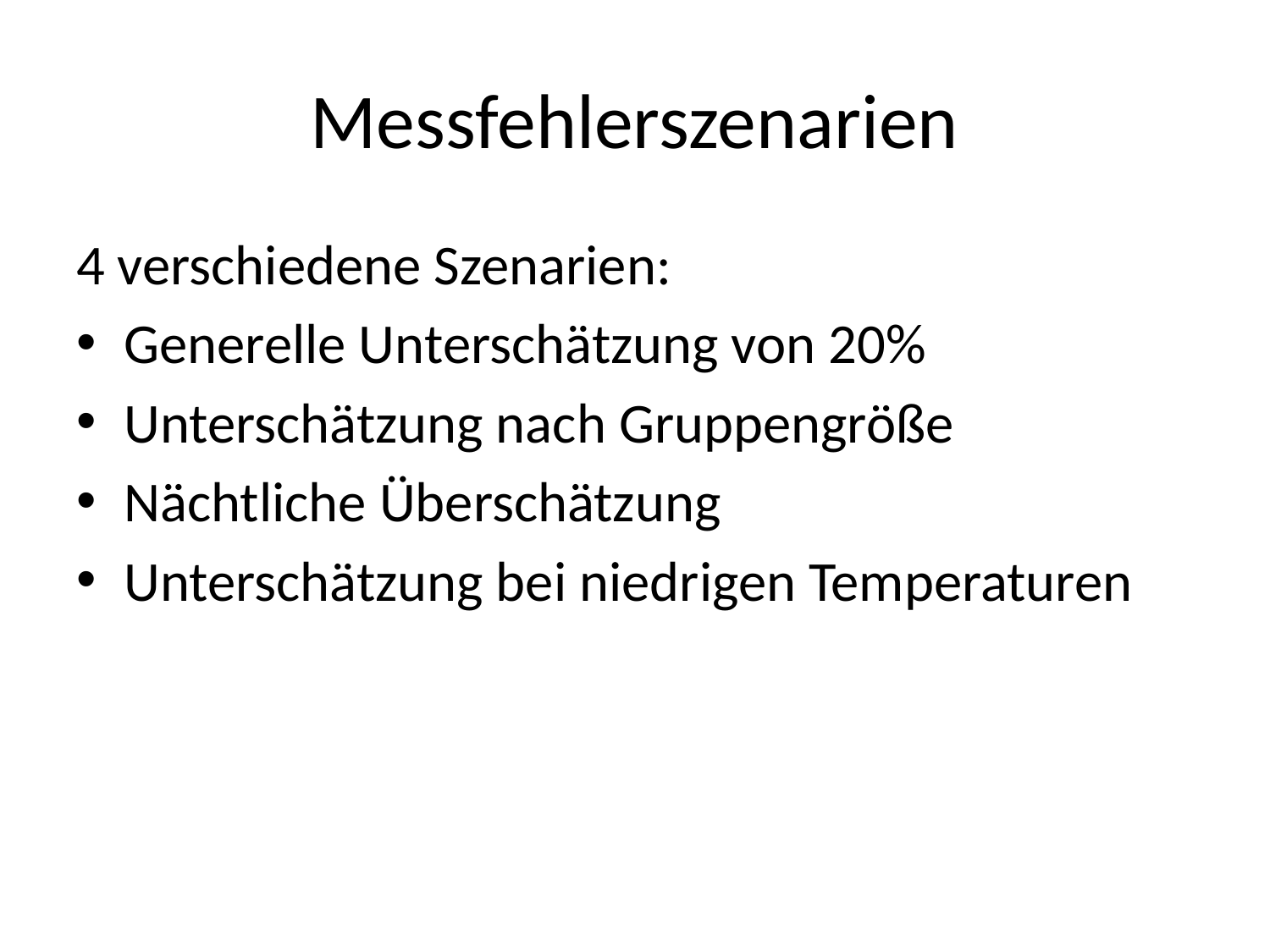

# Messfehlerszenarien
4 verschiedene Szenarien:
Generelle Unterschätzung von 20%
Unterschätzung nach Gruppengröße
Nächtliche Überschätzung
Unterschätzung bei niedrigen Temperaturen